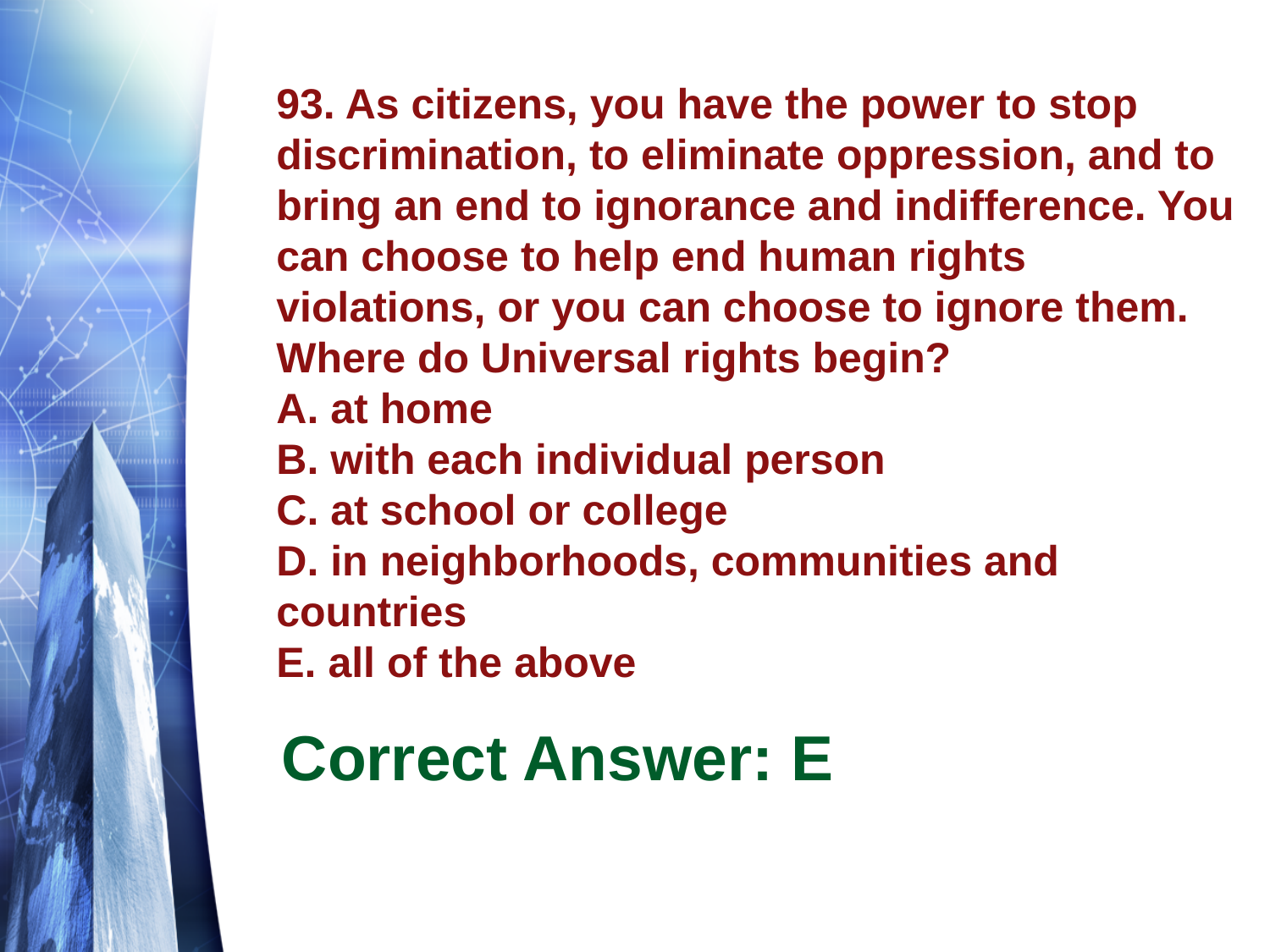

# 93. As citizens, you have the power to stop discrimination, to eliminate oppression, and to bring an end to ignorance and indifference. You can choose to help end human rights violations, or you can choose to ignore them. Where do Universal rights begin? A. at home B. with each individual person C. at school or college D. in neighborhoods, communities and countries E. all of the above
Correct Answer: E